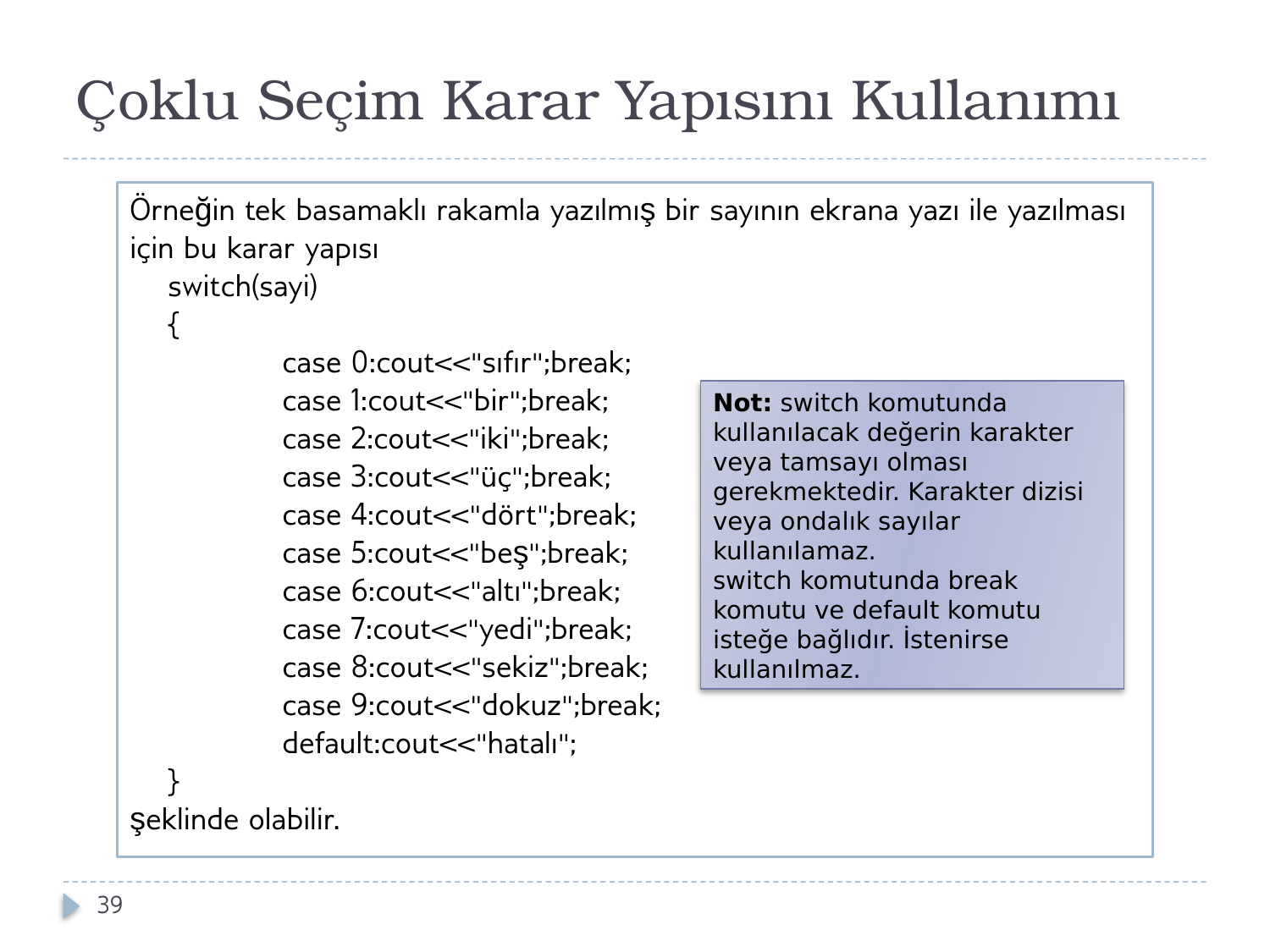

# Çoklu Seçim Karar Yapısını Kullanımı
Örneğin tek basamaklı rakamla yazılmış bir sayının ekrana yazı ile yazılması için bu karar yapısı
    switch(sayi)
    {
                case 0:cout<<"sıfır";break;
                case 1:cout<<"bir";break;
                case 2:cout<<"iki";break;
                case 3:cout<<"üç";break;
                case 4:cout<<"dört";break;
                case 5:cout<<"beş";break;
                case 6:cout<<"altı";break;
                case 7:cout<<"yedi";break;
                case 8:cout<<"sekiz";break;
                case 9:cout<<"dokuz";break;
                default:cout<<"hatalı";
    }
şeklinde olabilir.

Not: switch komutunda kullanılacak değerin karakter veya tamsayı olması gerekmektedir. Karakter dizisi veya ondalık sayılar kullanılamaz.
switch komutunda break komutu ve default komutu isteğe bağlıdır. İstenirse kullanılmaz.
39